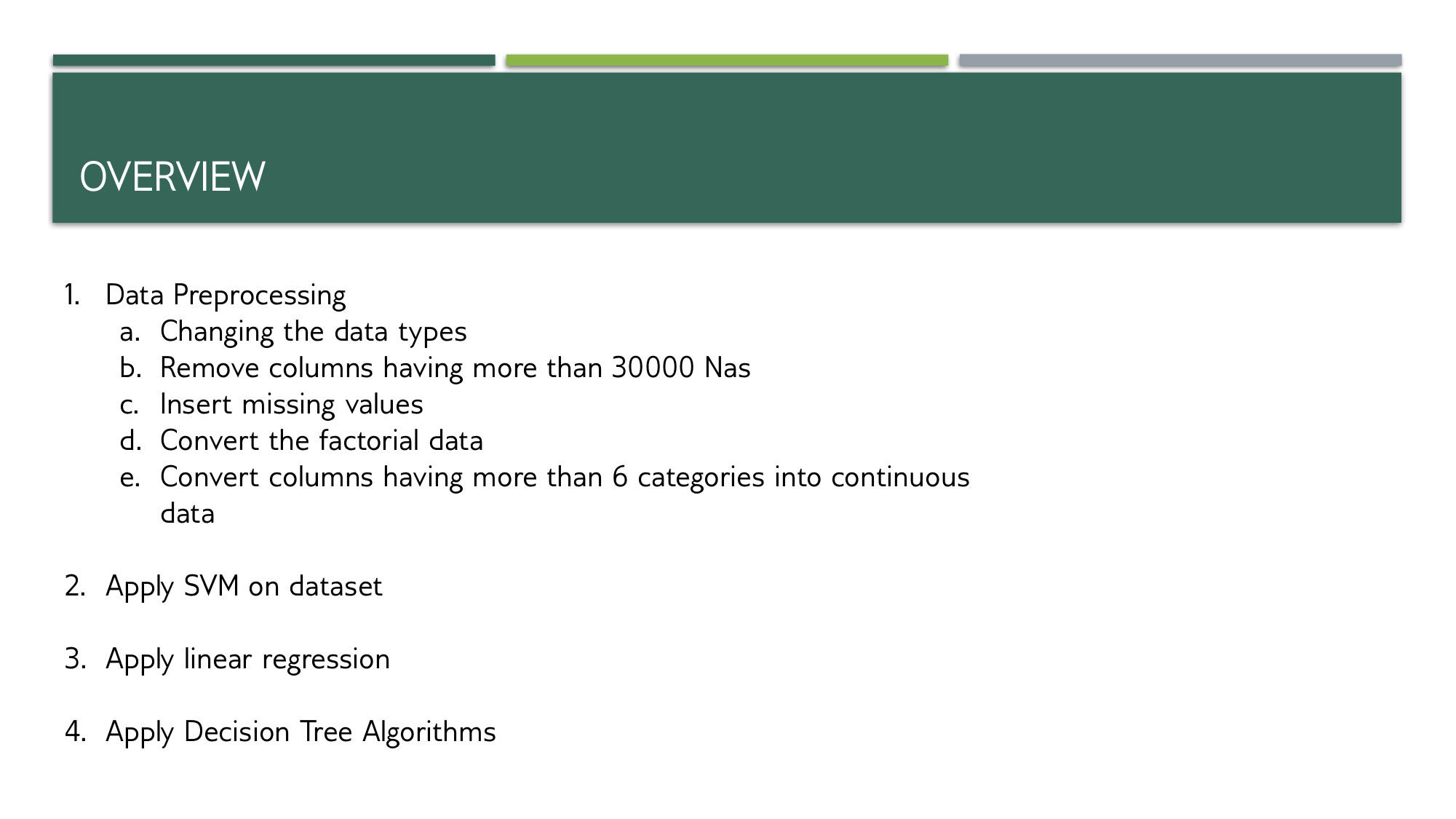

# Overview
Data Preprocessing
Changing the data types
Remove columns having more than 30000 Nas
Insert missing values
Convert the factorial data
Convert columns having more than 6 categories into continuous data

Apply SVM on dataset

Apply linear regression

Apply Decision Tree Algorithms